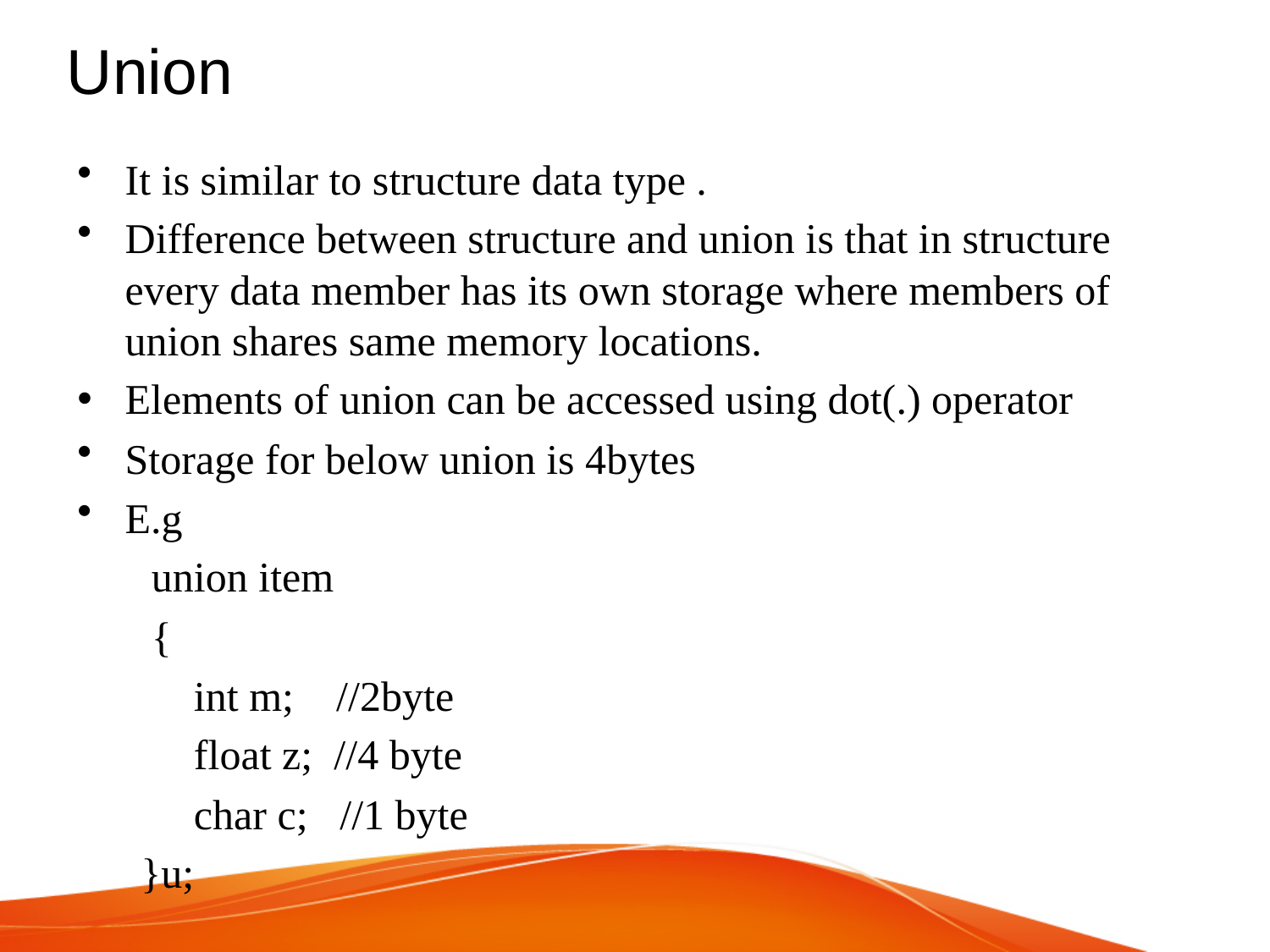

# Union
It is similar to structure data type .
Difference between structure and union is that in structure every data member has its own storage where members of union shares same memory locations.
Elements of union can be accessed using dot(.) operator
Storage for below union is 4bytes
E.g
       union item
       {
           int m;    //2byte
           float z;  //4 byte
           char c;   //1 byte
      }u;

    u.m  //access m field